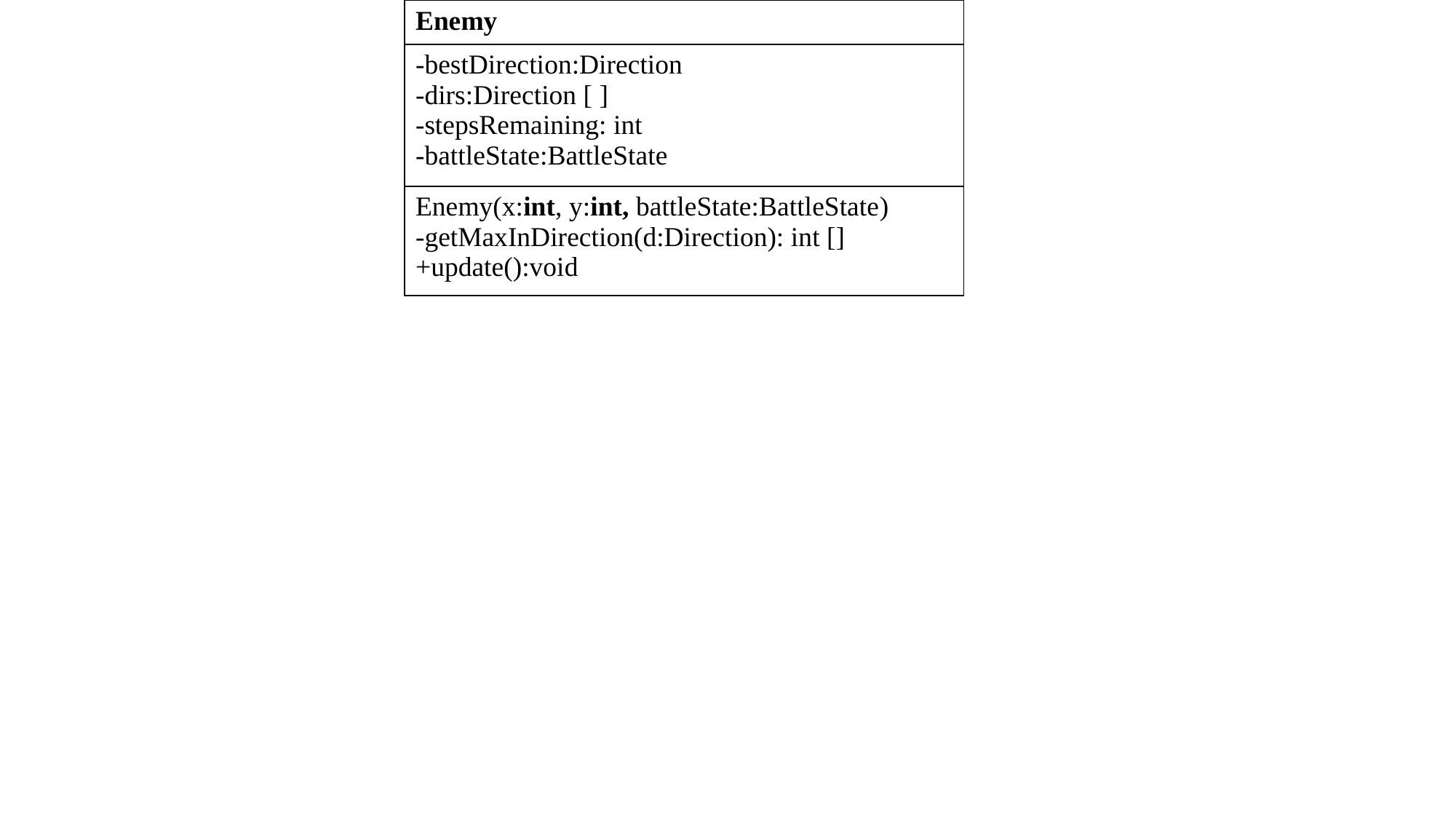

| Enemy |
| --- |
| -bestDirection:Direction -dirs:Direction [ ] -stepsRemaining: int -battleState:BattleState |
| Enemy(x:int, y:int, battleState:BattleState) -getMaxInDirection(d:Direction): int [] +update():void |